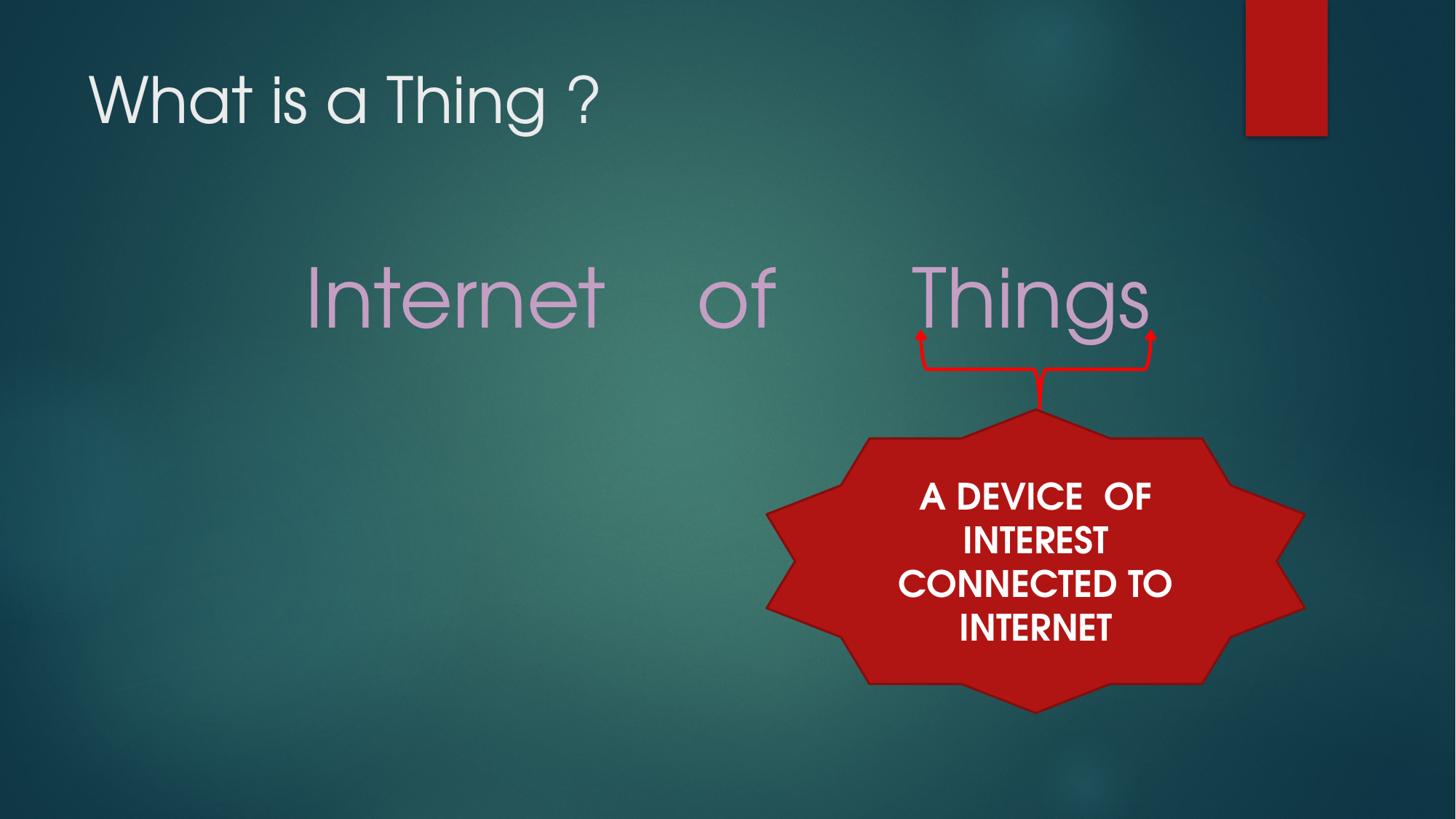

# What is a Thing ?
Internet    of      Things

A DEVICE  OF INTEREST CONNECTED TO INTERNET